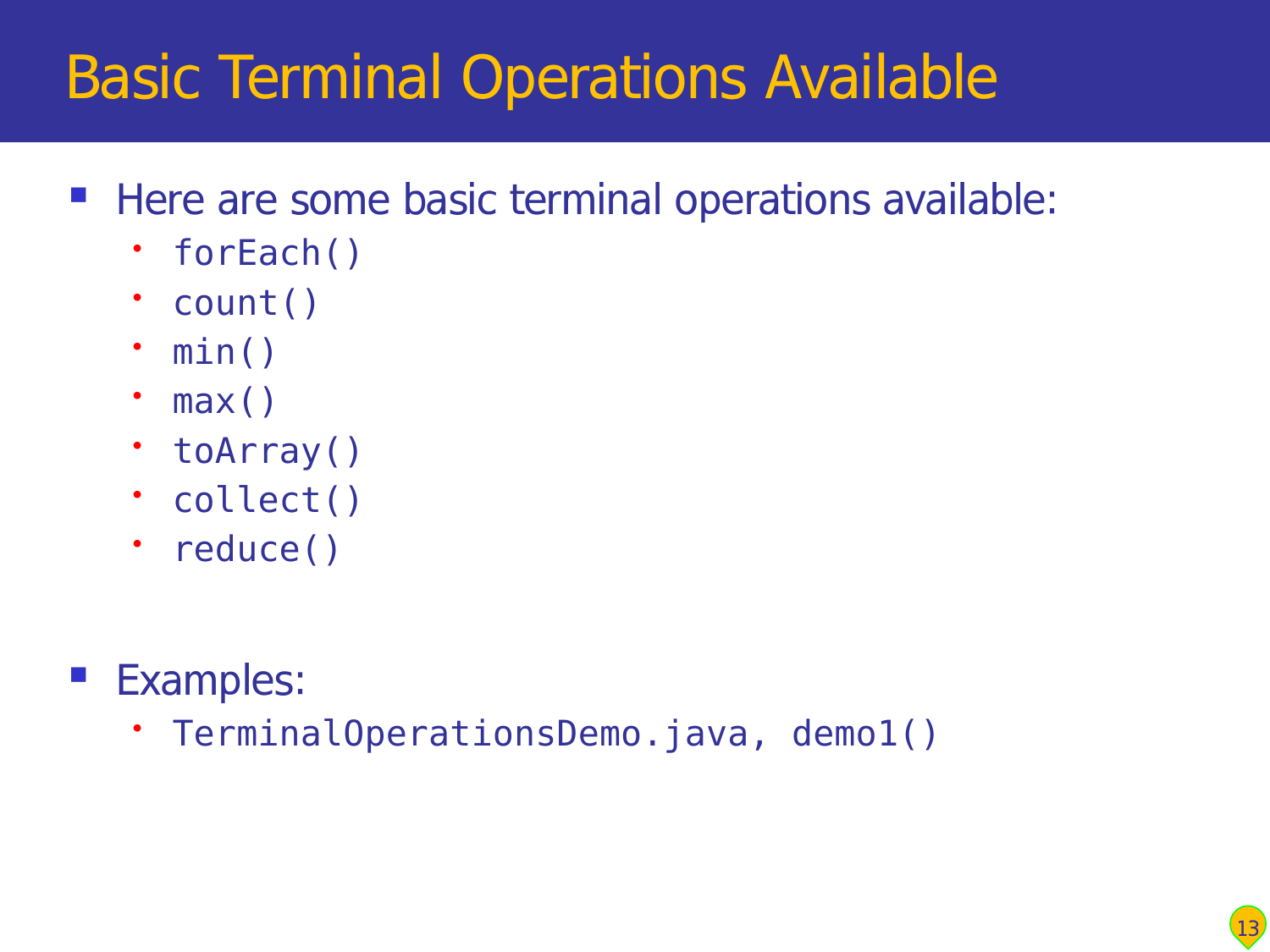

# Basic Terminal Operations Available
Here are some basic terminal operations available:
forEach()
count()
min()
max()
toArray()
collect()
reduce()

Examples:
TerminalOperationsDemo.java, demo1()

13